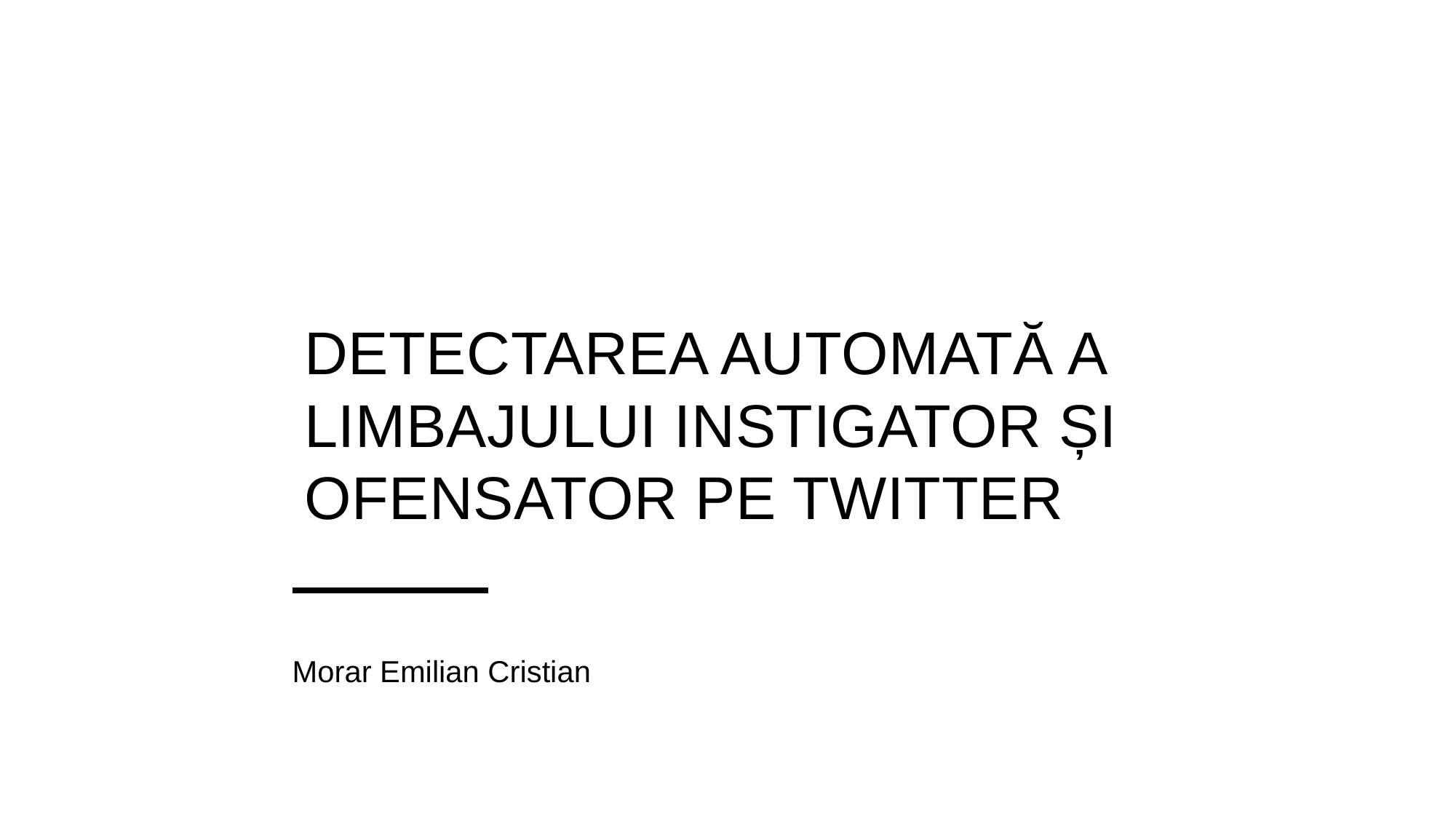

# DETECTAREA AUTOMATĂ A LIMBAJULUI INSTIGATOR ȘI OFENSATOR PE TWITTER
Morar Emilian Cristian